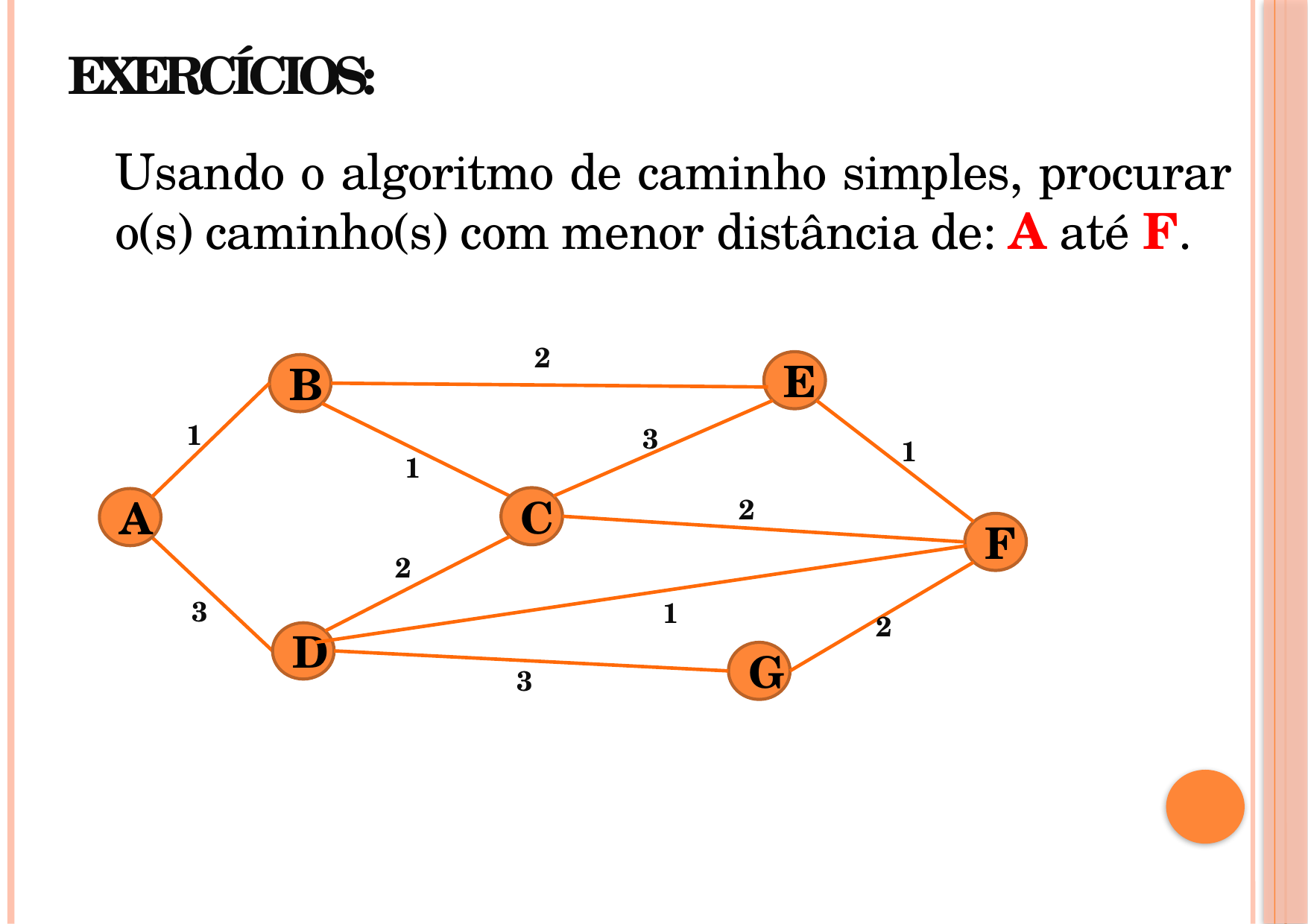

# Exercícios:
Usando o algoritmo de caminho simples, procurar o(s) caminho(s) com menor distância de: A até F.
2
E
B
1
3
1
1
C
A
2
F
2
3
1
2
D
G
3